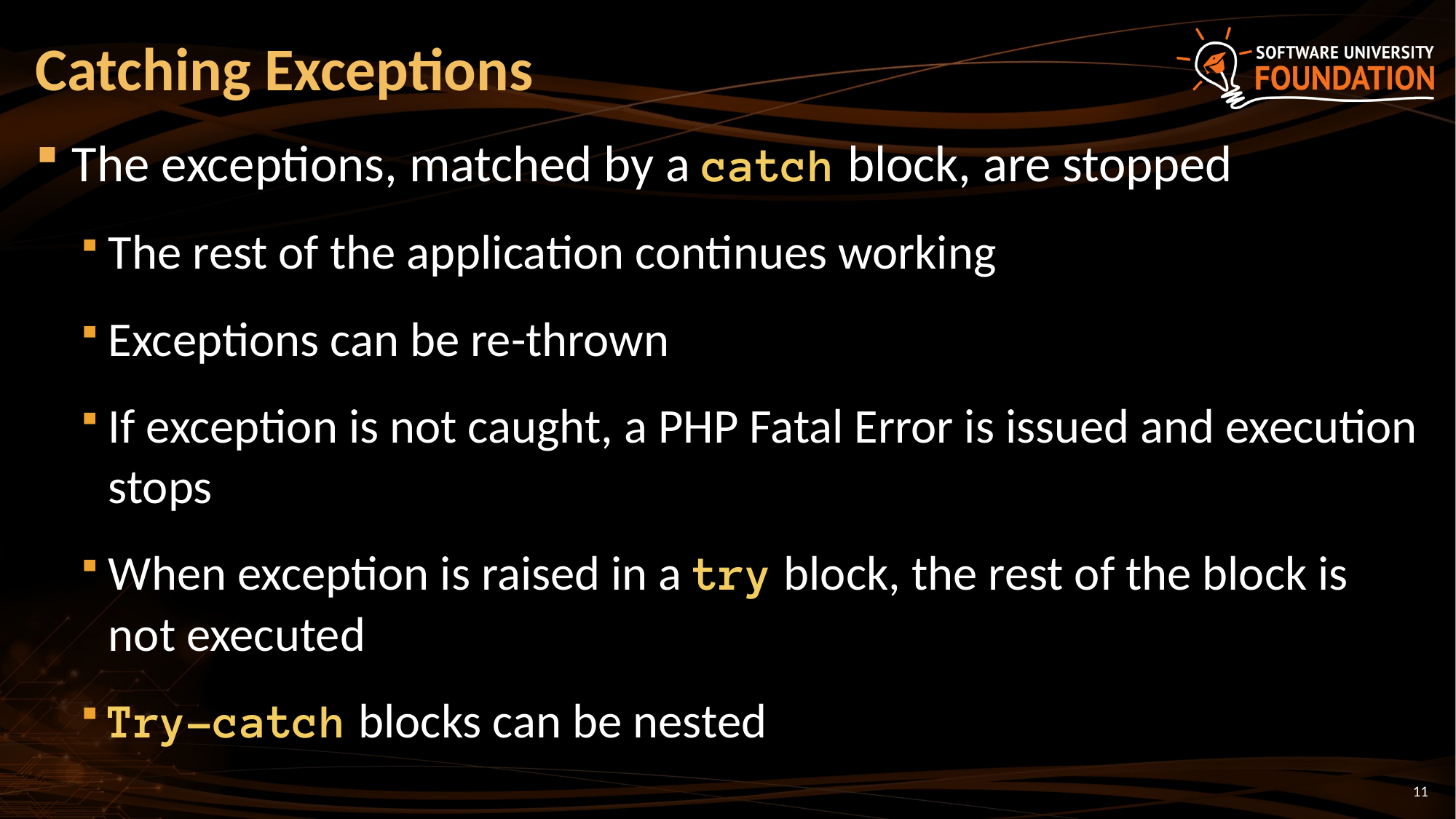

# Catching Exceptions
The exceptions, matched by a catch block, are stopped
The rest of the application continues working
Exceptions can be re-thrown
If exception is not caught, a PHP Fatal Error is issued and execution stops
When exception is raised in a try block, the rest of the block is not executed
Try-catch blocks can be nested
11